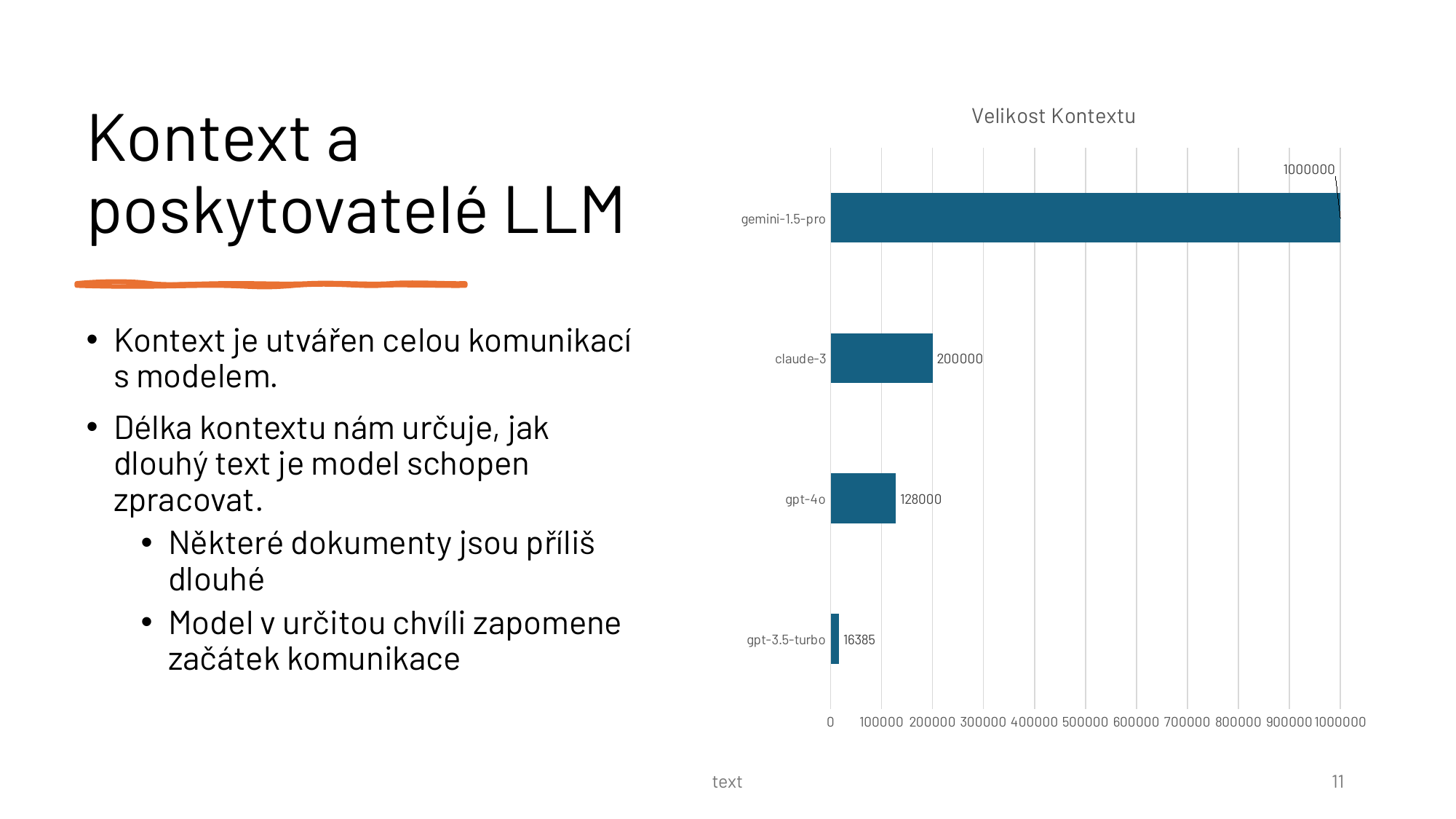

# Kontext a poskytovatelé LLM

### Chart: Velikost Kontextu

| Category | Počet tokenů |
|---|---|
| gpt-3.5-turbo | 16385.0 |
| gpt-4o | 128000.0 |
| claude-3 | 200000.0 |
| gemini-1.5-pro | 1000000.0 |
Kontext je utvářen celou komunikací s modelem.
Délka kontextu nám určuje, jak dlouhý text je model schopen zpracovat.
Některé dokumenty jsou příliš dlouhé
Model v určitou chvíli zapomene začátek komunikace

text
11